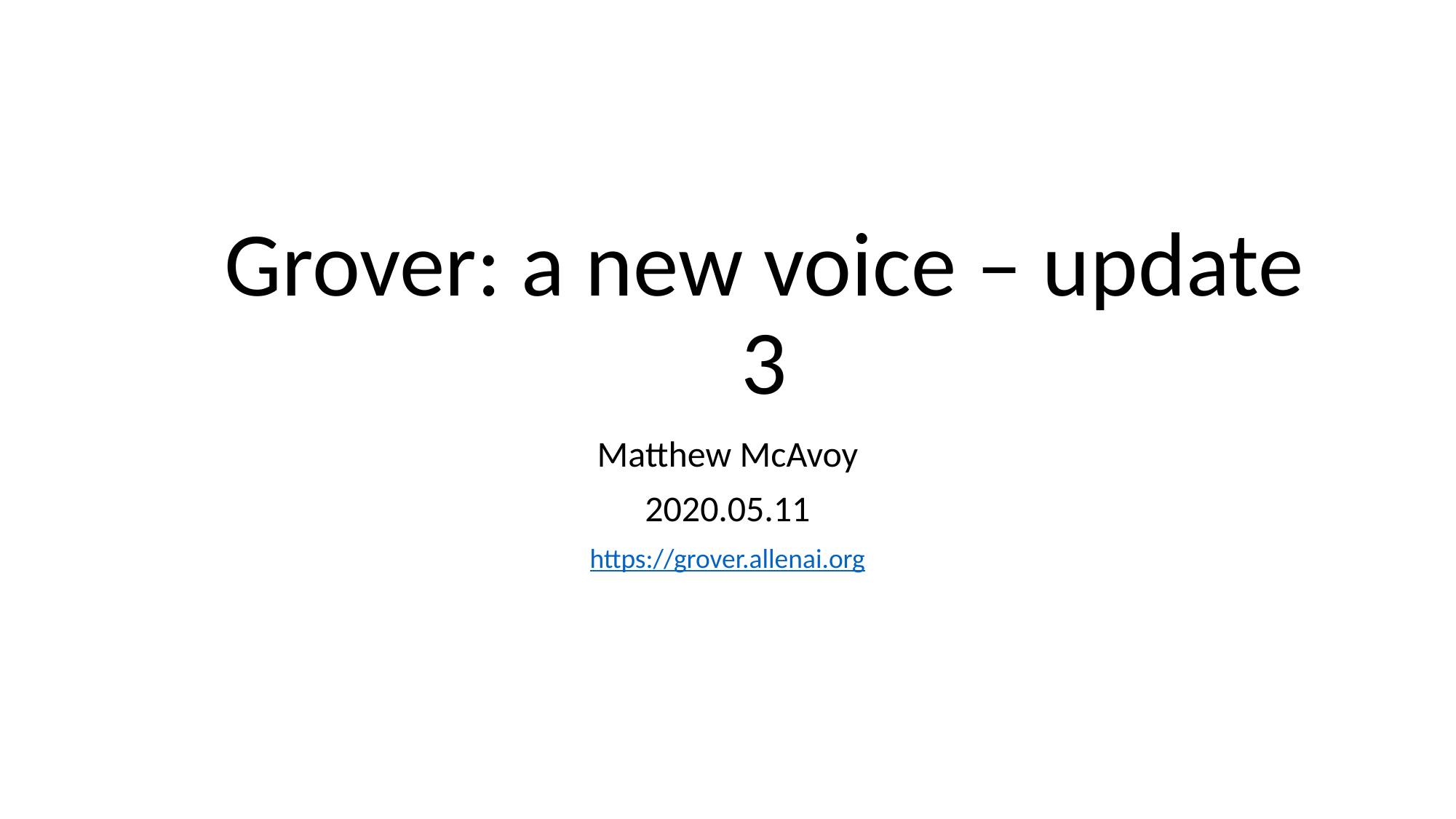

# Grover: a new voice – update 3
Matthew McAvoy
2020.05.11
https://grover.allenai.org